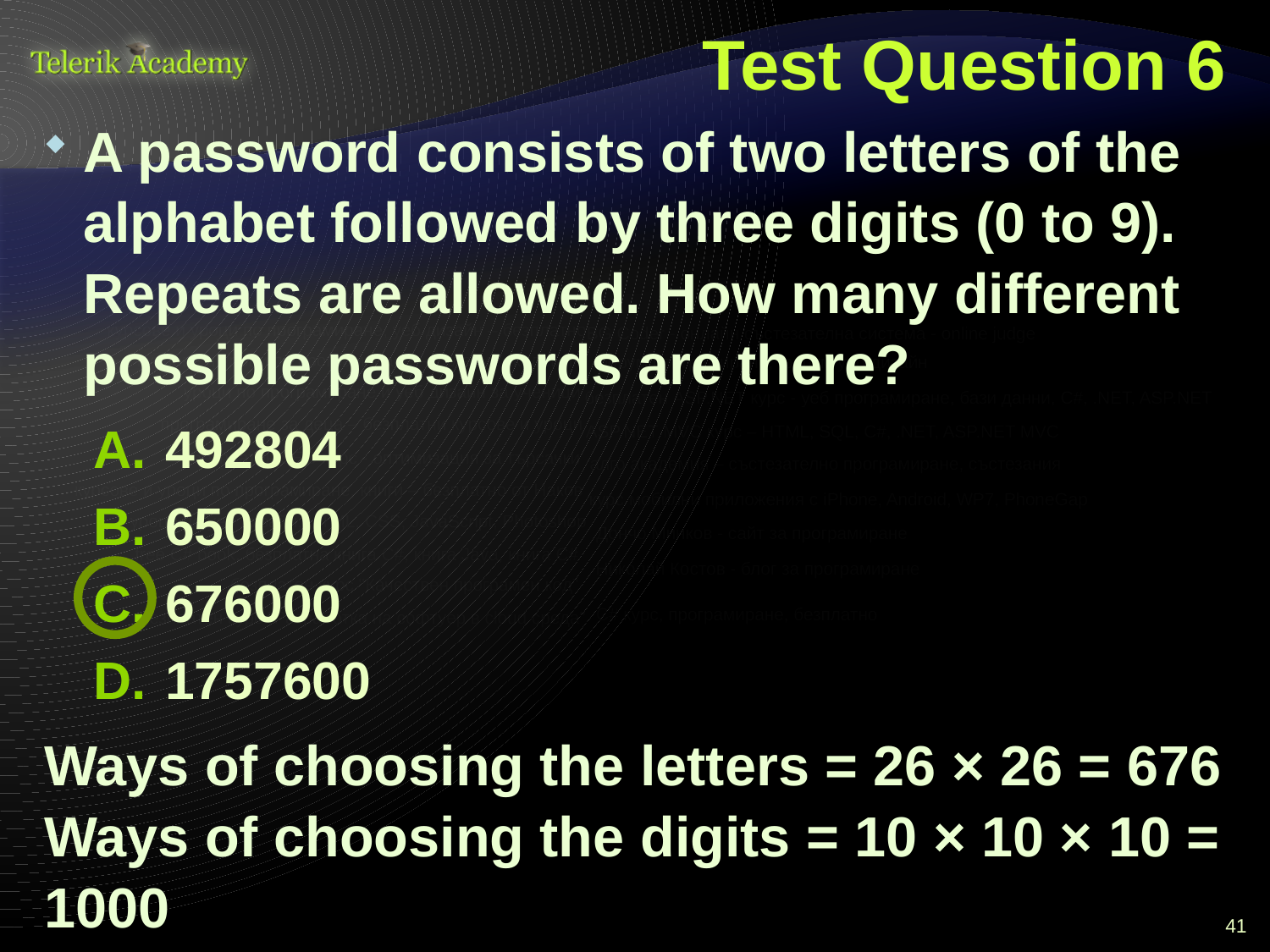

# Test Question 6
A password consists of two letters of the alphabet followed by three digits (0 to 9). Repeats are allowed. How many different possible passwords are there?
492804
650000
676000
1757600
Ways of choosing the letters = 26 × 26 = 676
Ways of choosing the digits = 10 × 10 × 10 = 1000
Possible passwords = 676 × 10000 = 676000

41